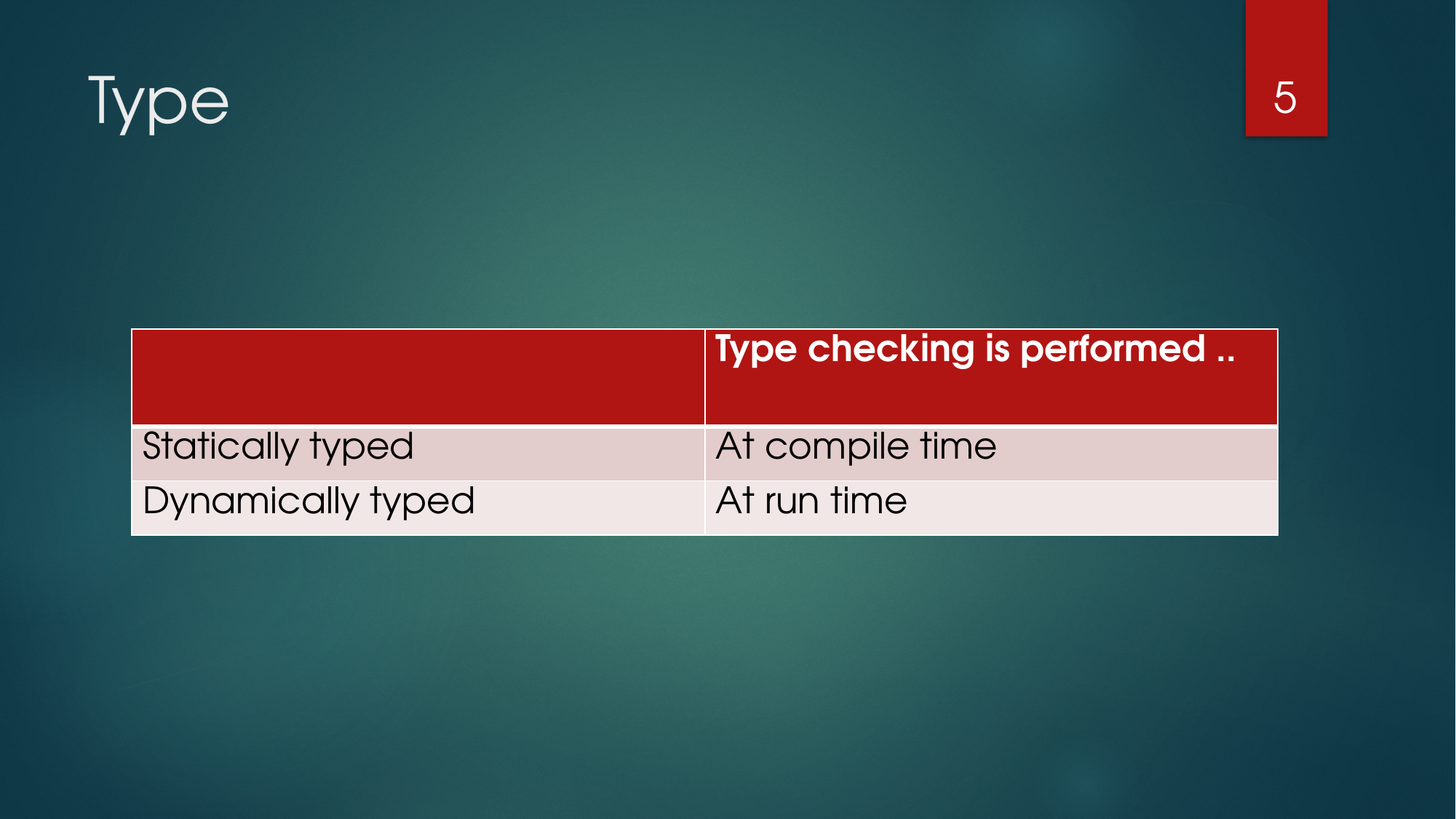

5
# Type
|  | Type checking is performed .. |
| --- | --- |
| Statically typed | At compile time |
| Dynamically typed | At run time |